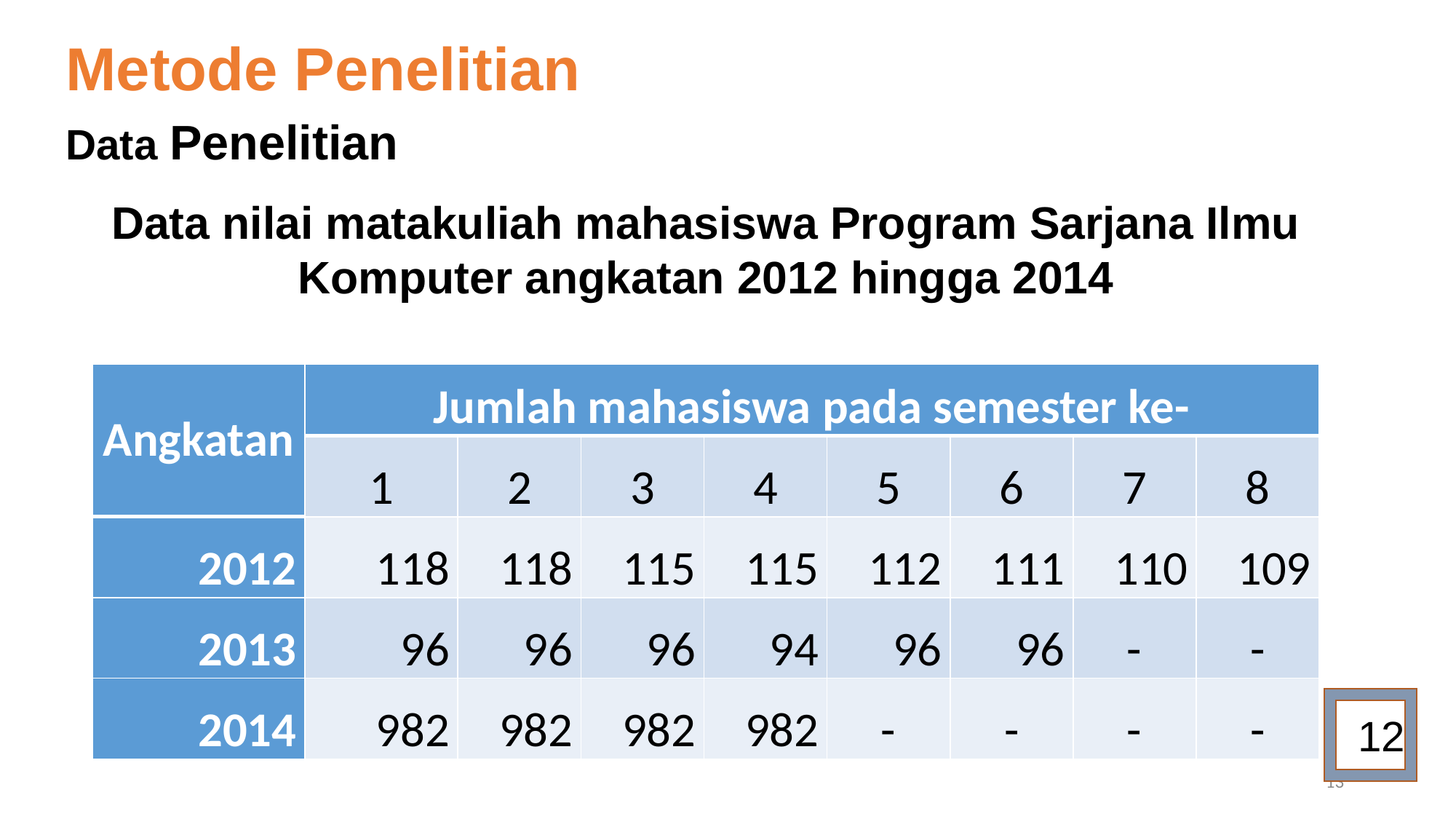

Metode Penelitian
Data Penelitian
Data nilai matakuliah mahasiswa Program Sarjana Ilmu Komputer angkatan 2012 hingga 2014
| Angkatan | Jumlah mahasiswa pada semester ke- |  |  |  |  |  |  |  |
| --- | --- | --- | --- | --- | --- | --- | --- | --- |
|  | 1 | 2 | 3 | 4 | 5 | 6 | 7 | 8 |
| 2012 | 118 | 118 | 115 | 115 | 112 | 111 | 110 | 109 |
| 2013 | 96 | 96 | 96 | 94 | 96 | 96 | - | - |
| 2014 | 982 | 982 | 982 | 982 | - | - | - | - |

12
13